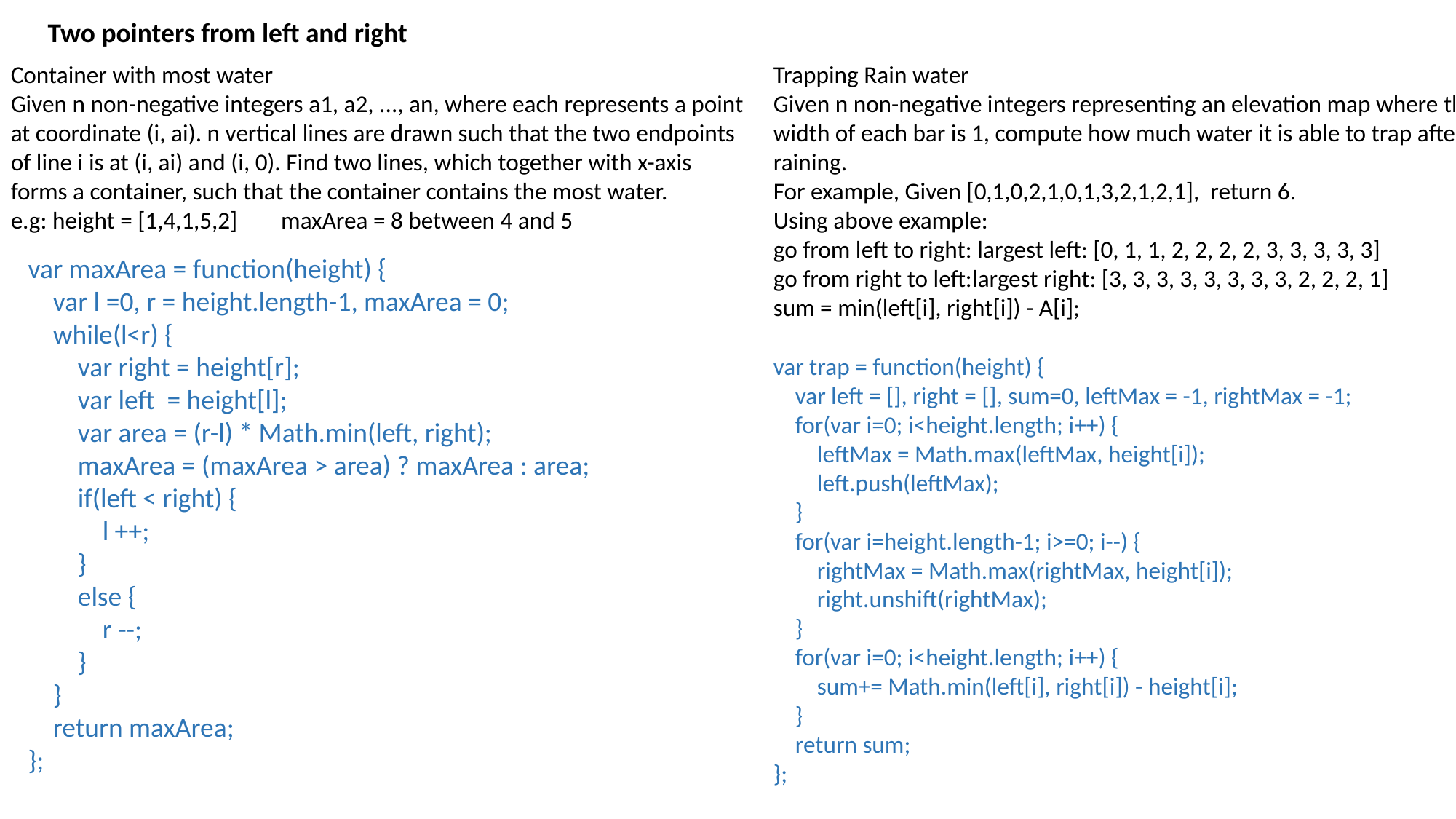

Two pointers from left and right
Container with most water
Given n non-negative integers a1, a2, ..., an, where each represents a point at coordinate (i, ai). n vertical lines are drawn such that the two endpoints of line i is at (i, ai) and (i, 0). Find two lines, which together with x-axis forms a container, such that the container contains the most water.
e.g: height = [1,4,1,5,2]        maxArea = 8 between 4 and 5
Trapping Rain water
Given n non-negative integers representing an elevation map where the width of each bar is 1, compute how much water it is able to trap after raining.
For example, Given [0,1,0,2,1,0,1,3,2,1,2,1],  return 6.
Using above example:
go from left to right: largest left: [0, 1, 1, 2, 2, 2, 2, 3, 3, 3, 3, 3]
go from right to left:largest right: [3, 3, 3, 3, 3, 3, 3, 3, 2, 2, 2, 1]
sum = min(left[i], right[i]) - A[i];
var maxArea = function(height) {
    var l =0, r = height.length-1, maxArea = 0;
    while(l<r) {
        var right = height[r];
        var left  = height[l];
        var area = (r-l) * Math.min(left, right);
        maxArea = (maxArea > area) ? maxArea : area;
        if(left < right) {
            l ++;
        }
        else {
            r --;
        }
    }
    return maxArea;
};

var trap = function(height) {
    var left = [], right = [], sum=0, leftMax = -1, rightMax = -1;
    for(var i=0; i<height.length; i++) {
        leftMax = Math.max(leftMax, height[i]);
        left.push(leftMax);
    }
    for(var i=height.length-1; i>=0; i--) {
        rightMax = Math.max(rightMax, height[i]);
        right.unshift(rightMax);
    }
    for(var i=0; i<height.length; i++) {
        sum+= Math.min(left[i], right[i]) - height[i];
    }
    return sum;
};